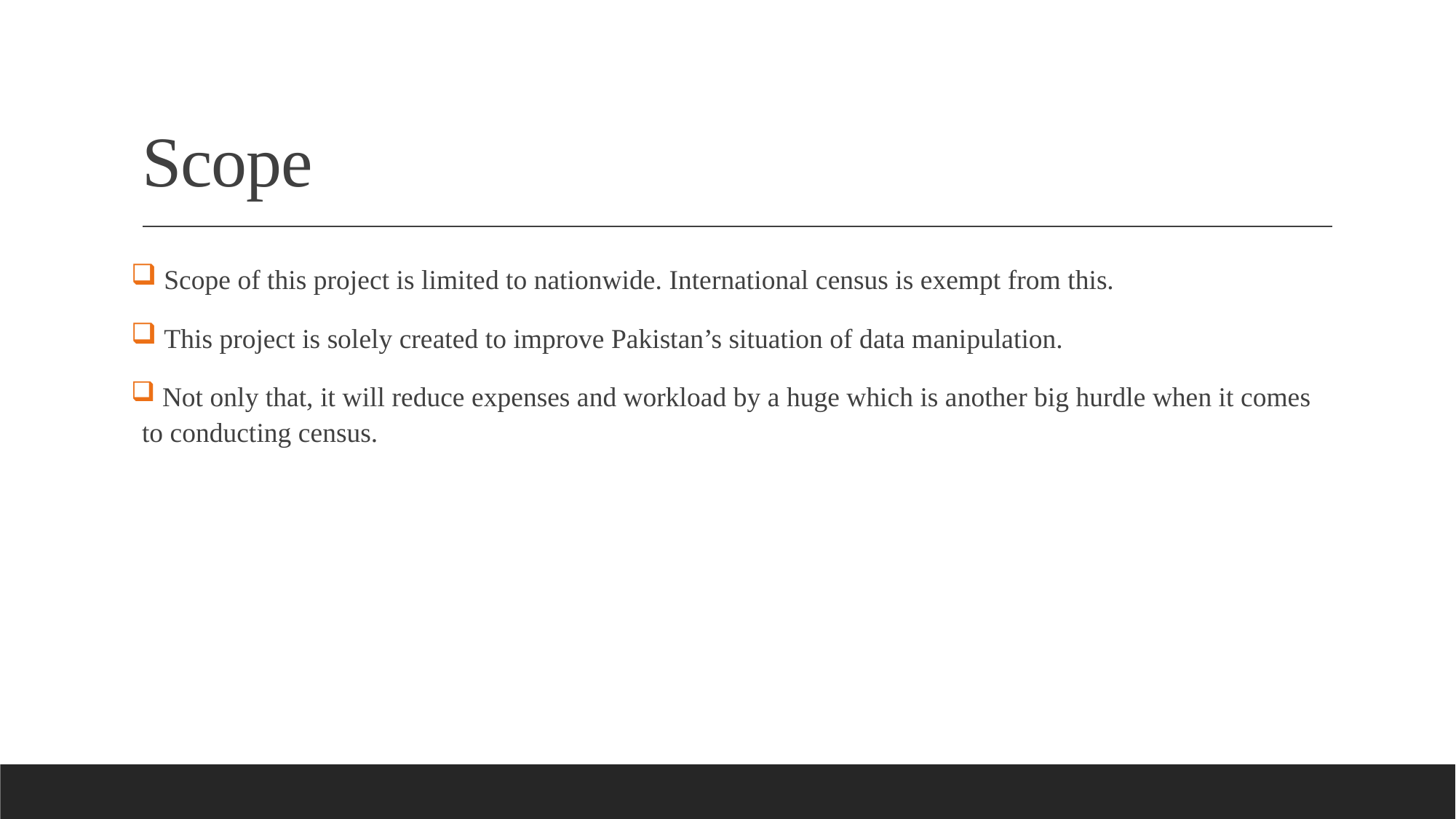

# Scope
 Scope of this project is limited to nationwide. International census is exempt from this.
 This project is solely created to improve Pakistan’s situation of data manipulation.
 Not only that, it will reduce expenses and workload by a huge which is another big hurdle when it comes to conducting census.